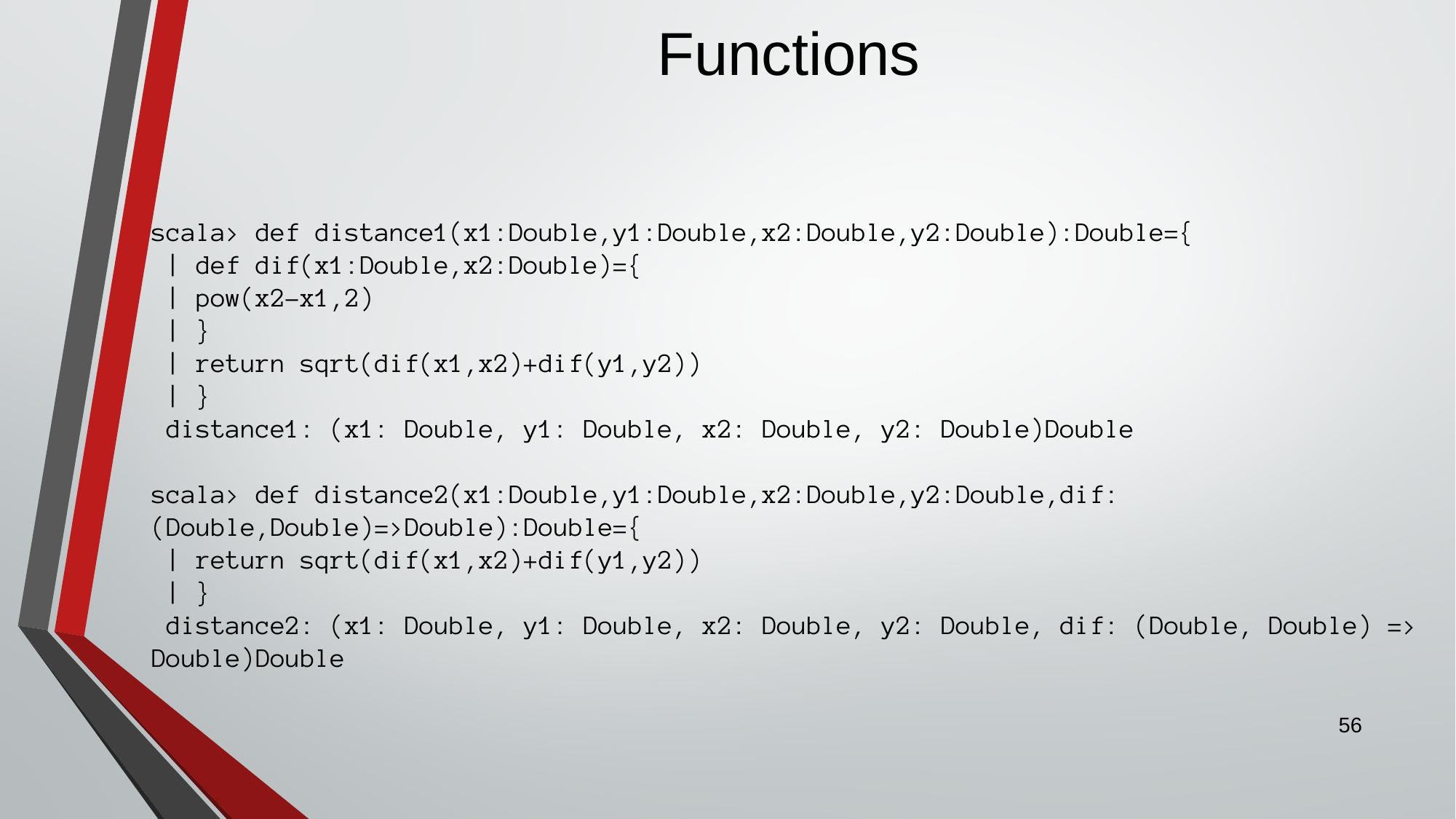

# Functions
scala> def distance1(x1:Double,y1:Double,x2:Double,y2:Double):Double={
 | def dif(x1:Double,x2:Double)={
 | pow(x2-x1,2)
 | }
 | return sqrt(dif(x1,x2)+dif(y1,y2))
 | }
 distance1: (x1: Double, y1: Double, x2: Double, y2: Double)Double

scala> def distance2(x1:Double,y1:Double,x2:Double,y2:Double,dif:(Double,Double)=>Double):Double={
 | return sqrt(dif(x1,x2)+dif(y1,y2))
 | }
 distance2: (x1: Double, y1: Double, x2: Double, y2: Double, dif: (Double, Double) => Double)Double
56